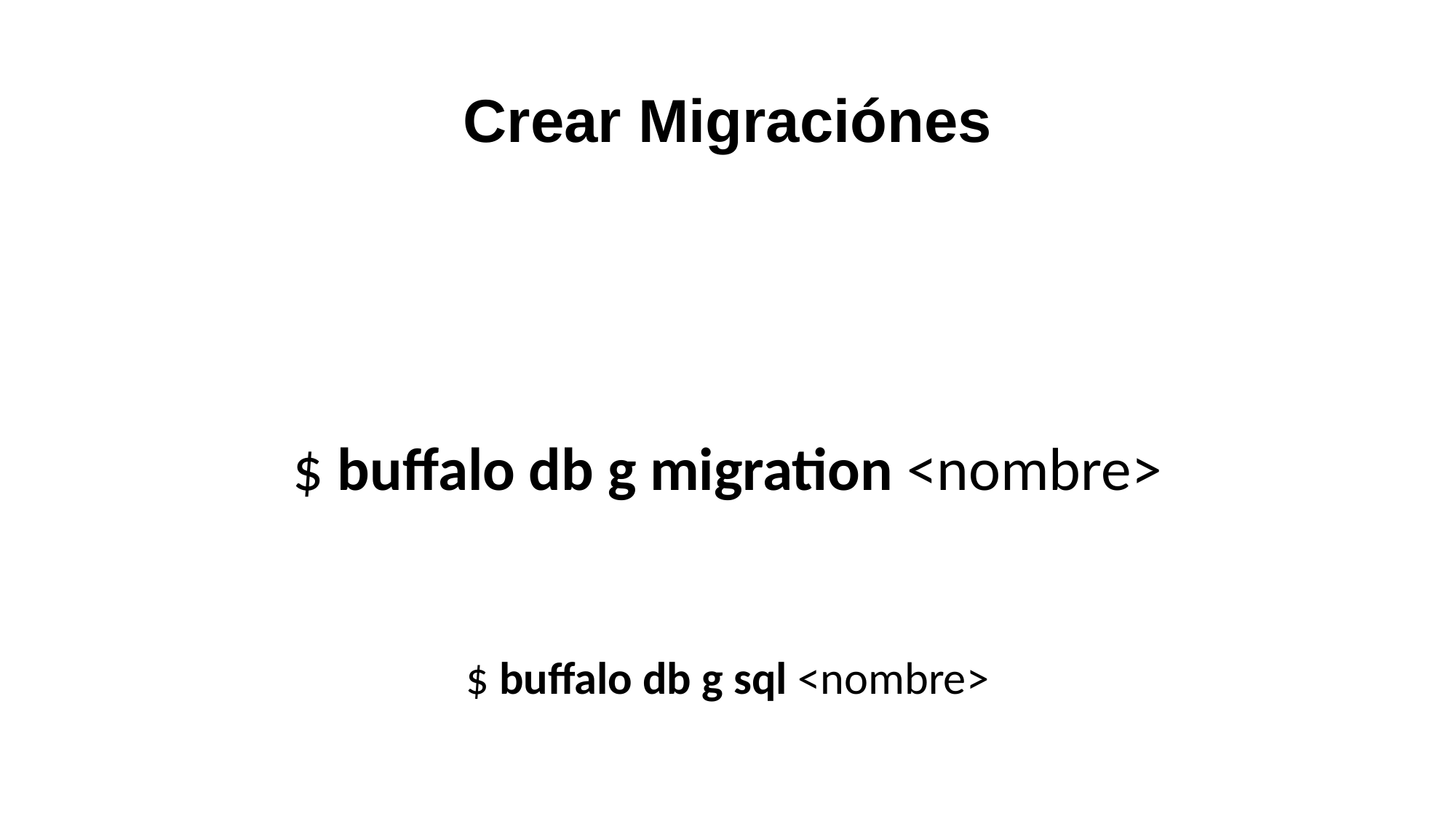

# Crear Migraciónes
$ buffalo db g migration <nombre>
$ buffalo db g sql <nombre>